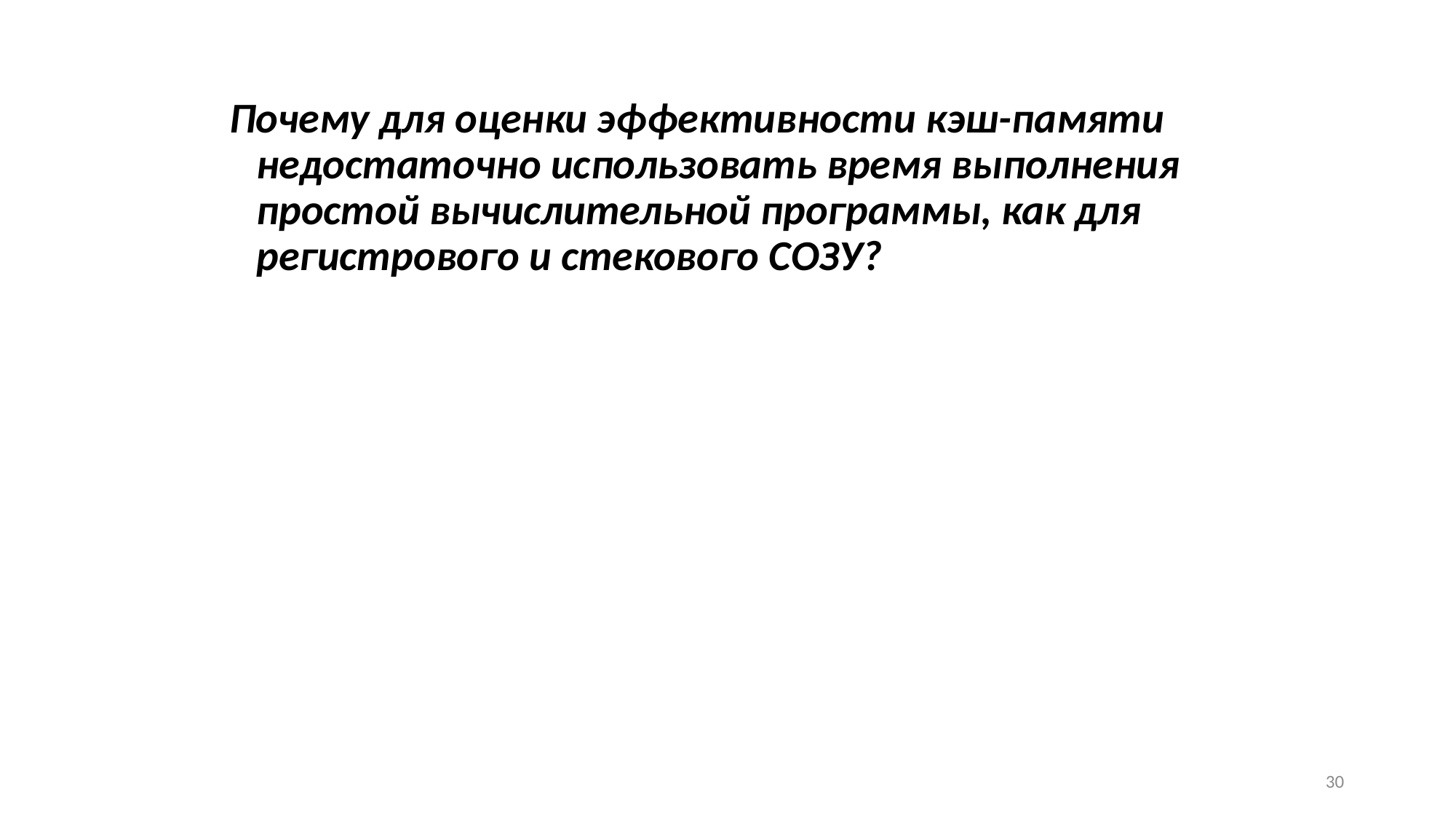

Почему для оценки эффективности кэш-памяти недостаточно использовать время выполнения простой вычислительной программы, как для регистрового и стекового СОЗУ?
30